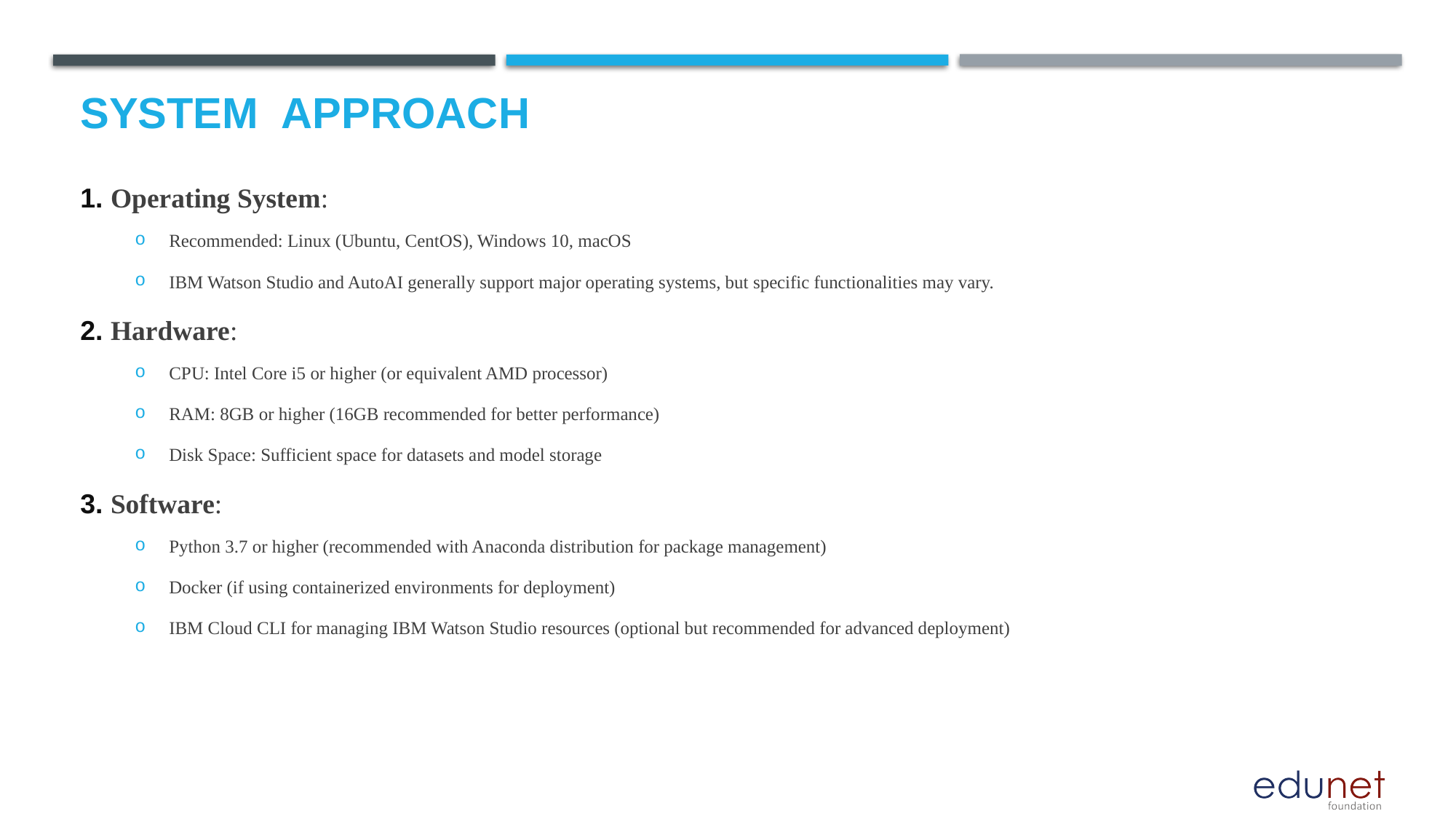

# System  Approach
1. Operating System:
Recommended: Linux (Ubuntu, CentOS), Windows 10, macOS
IBM Watson Studio and AutoAI generally support major operating systems, but specific functionalities may vary.
2. Hardware:
CPU: Intel Core i5 or higher (or equivalent AMD processor)
RAM: 8GB or higher (16GB recommended for better performance)
Disk Space: Sufficient space for datasets and model storage
3. Software:
Python 3.7 or higher (recommended with Anaconda distribution for package management)
Docker (if using containerized environments for deployment)
IBM Cloud CLI for managing IBM Watson Studio resources (optional but recommended for advanced deployment)